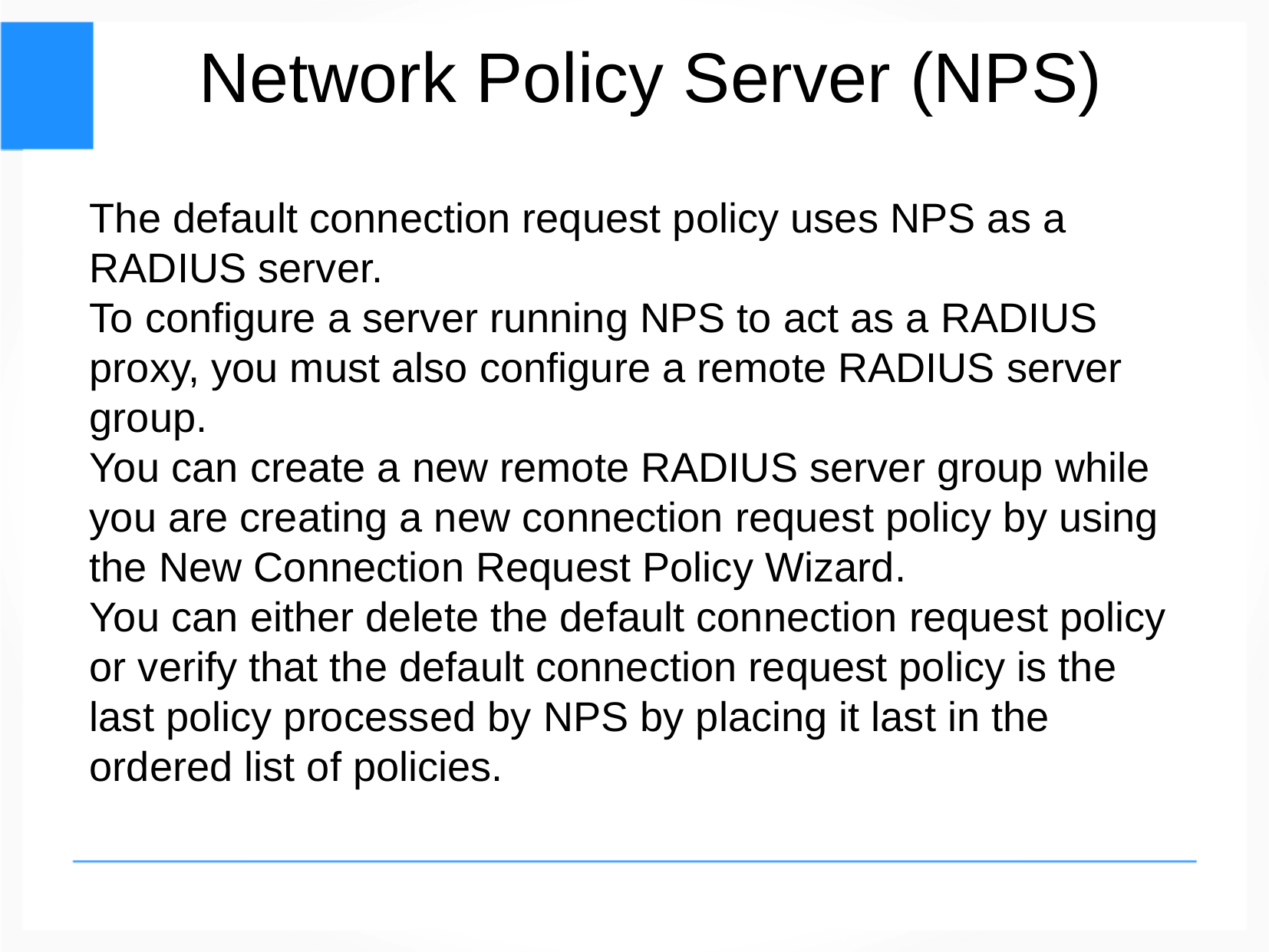

Network Policy Server (NPS)
The default connection request policy uses NPS as a RADIUS server.
To configure a server running NPS to act as a RADIUS proxy, you must also configure a remote RADIUS server group.
You can create a new remote RADIUS server group while you are creating a new connection request policy by using the New Connection Request Policy Wizard.
You can either delete the default connection request policy or verify that the default connection request policy is the last policy processed by NPS by placing it last in the ordered list of policies.